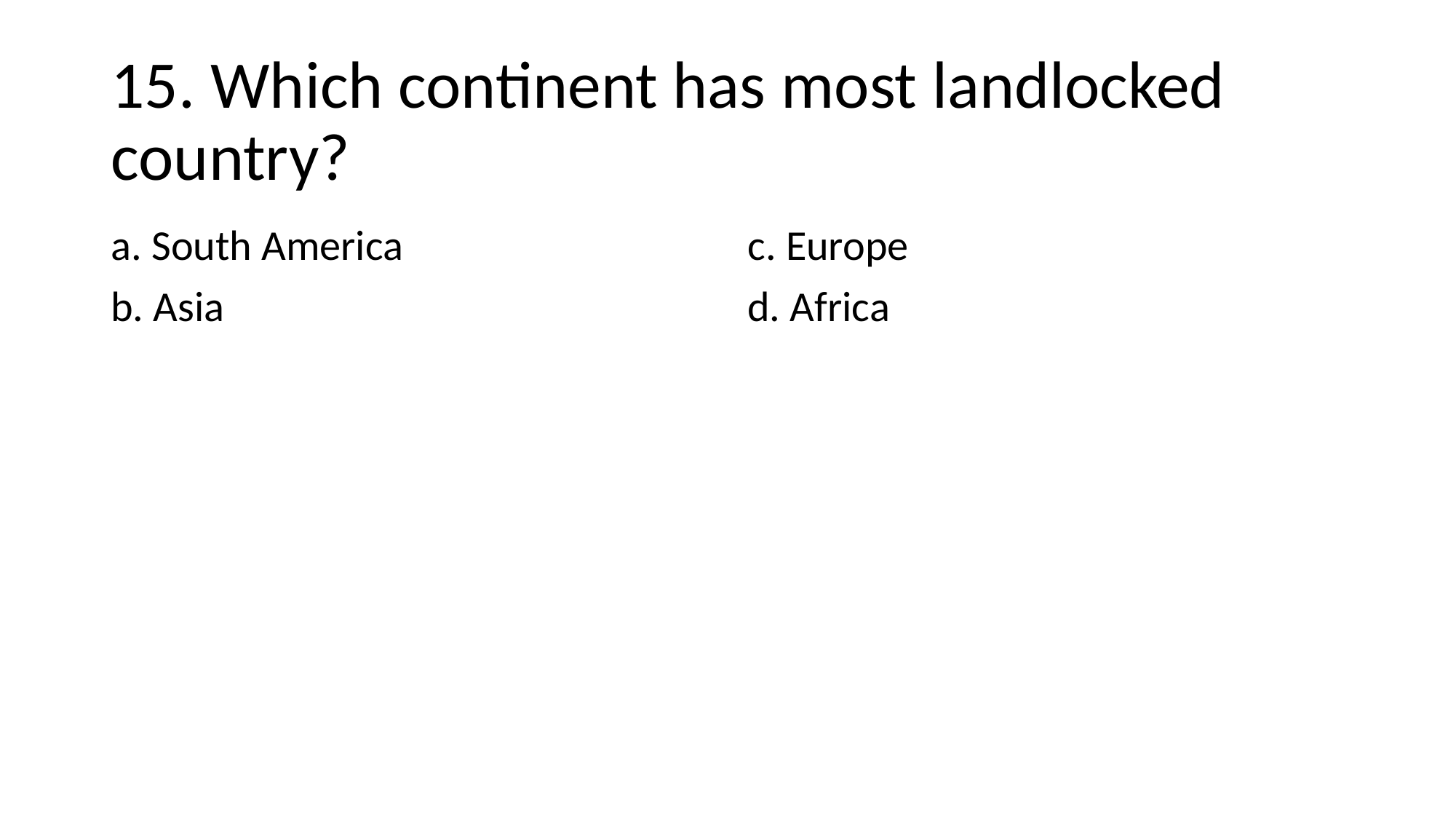

# 15. Which continent has most landlocked country?
a. South America
b. Asia

c. Europe
d. Africa